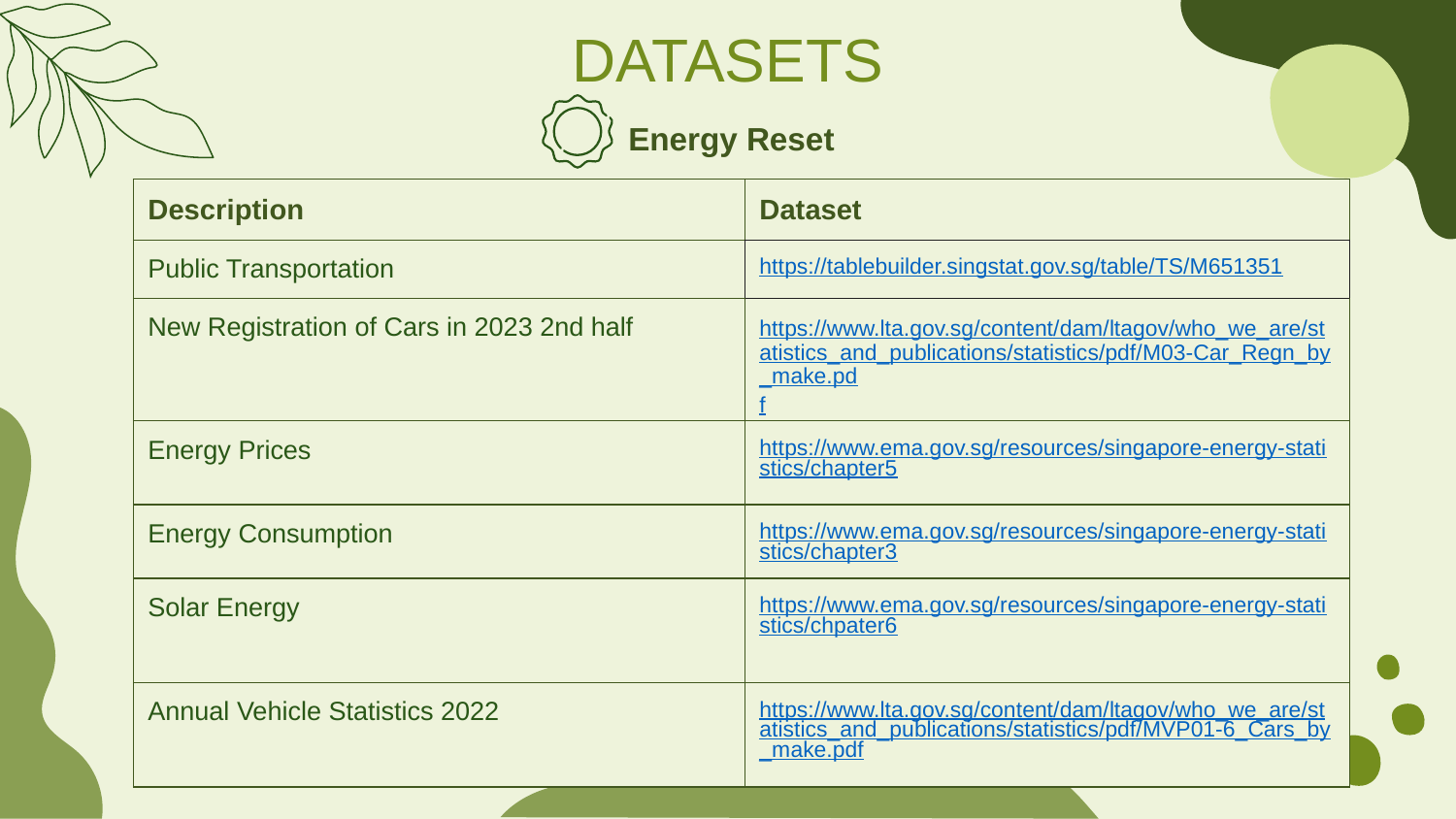

# DATASETS

Energy Reset
| Description | Dataset |
| --- | --- |
| Public Transportation | https://tablebuilder.singstat.gov.sg/table/TS/M651351 |
| New Registration of Cars in 2023 2nd half | https://www.lta.gov.sg/content/dam/ltagov/who\_we\_are/statistics\_and\_publications/statistics/pdf/M03-Car\_Regn\_by\_make.pdf |
| Energy Prices | https://www.ema.gov.sg/resources/singapore-energy-statistics/chapter5 |
| Energy Consumption | https://www.ema.gov.sg/resources/singapore-energy-statistics/chapter3 |
| Solar Energy | https://www.ema.gov.sg/resources/singapore-energy-statistics/chpater6 |
| Annual Vehicle Statistics 2022 | https://www.lta.gov.sg/content/dam/ltagov/who\_we\_are/statistics\_and\_publications/statistics/pdf/MVP01-6\_Cars\_by\_make.pdf |